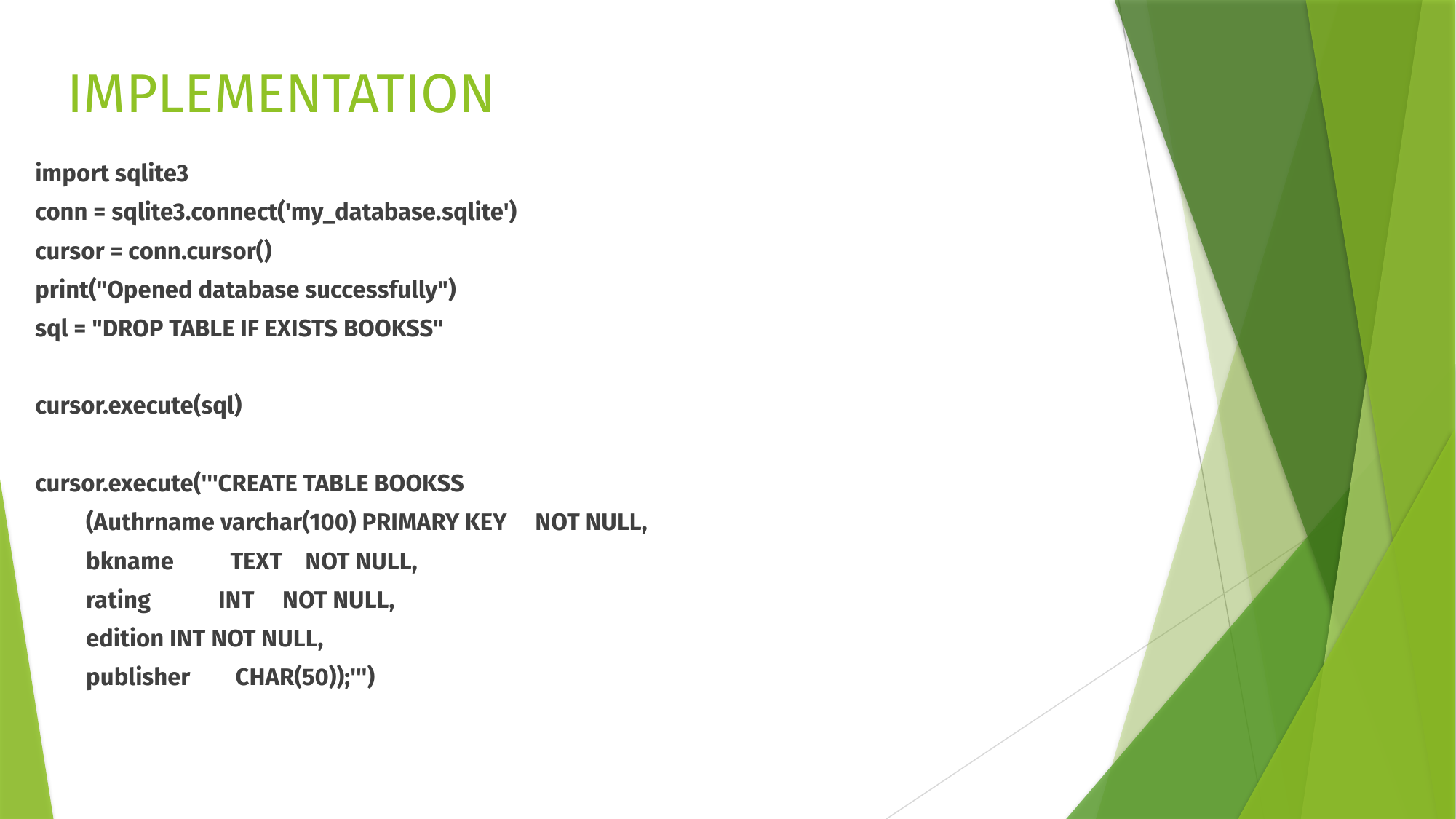

# IMPLEMENTATION

import sqlite3
conn = sqlite3.connect('my_database.sqlite')
cursor = conn.cursor()
print("Opened database successfully")
sql = "DROP TABLE IF EXISTS BOOKSS"

cursor.execute(sql)

cursor.execute('''CREATE TABLE BOOKSS
         (Authrname varchar(100) PRIMARY KEY     NOT NULL,
         bkname          TEXT    NOT NULL,
         rating            INT     NOT NULL,
         edition INT NOT NULL,
         publisher        CHAR(50));''')